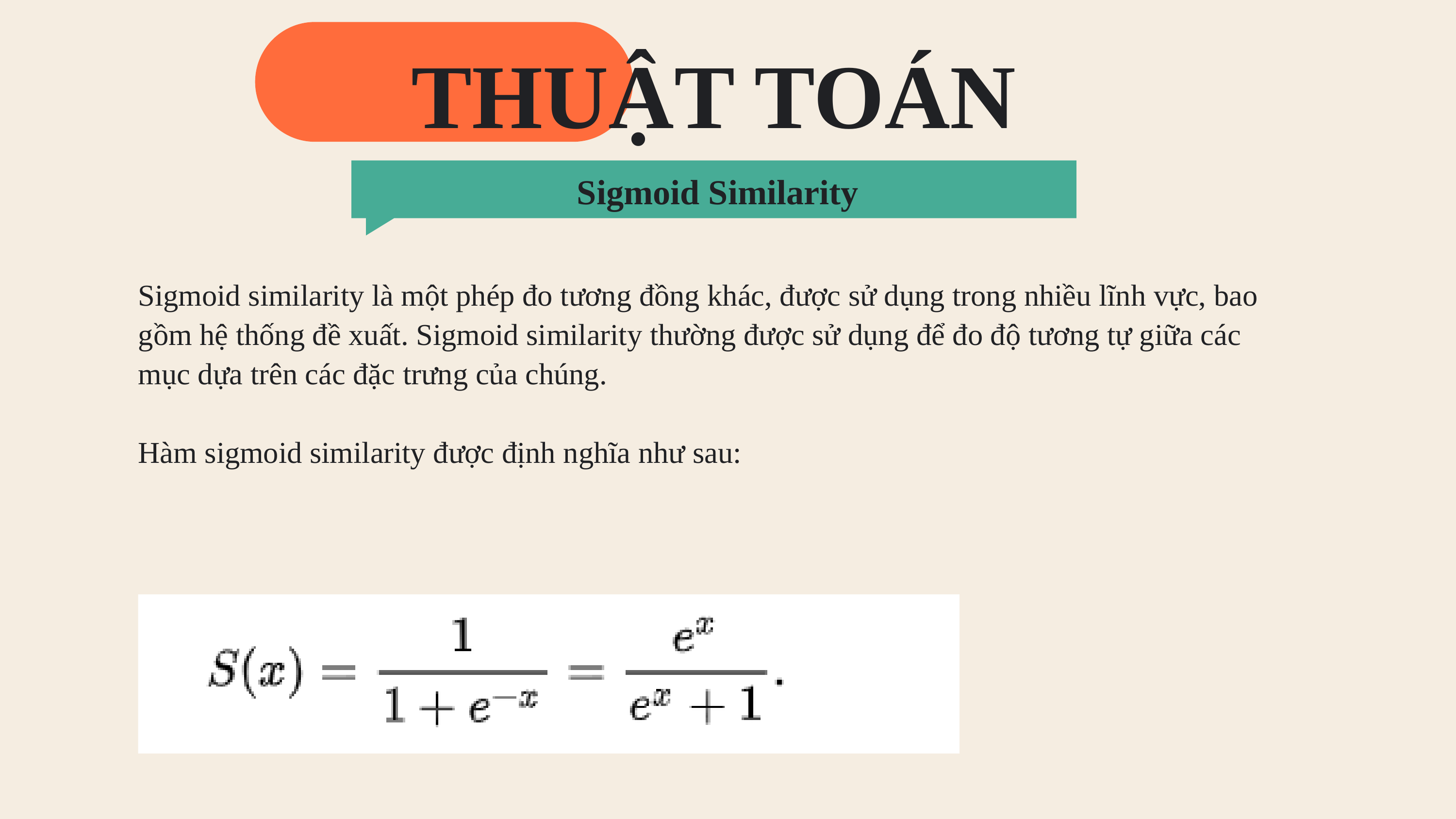

THUẬT TOÁN

Sigmoid Similarity
Sigmoid similarity là một phép đo tương đồng khác, được sử dụng trong nhiều lĩnh vực, bao gồm hệ thống đề xuất. Sigmoid similarity thường được sử dụng để đo độ tương tự giữa các mục dựa trên các đặc trưng của chúng.

Hàm sigmoid similarity được định nghĩa như sau: